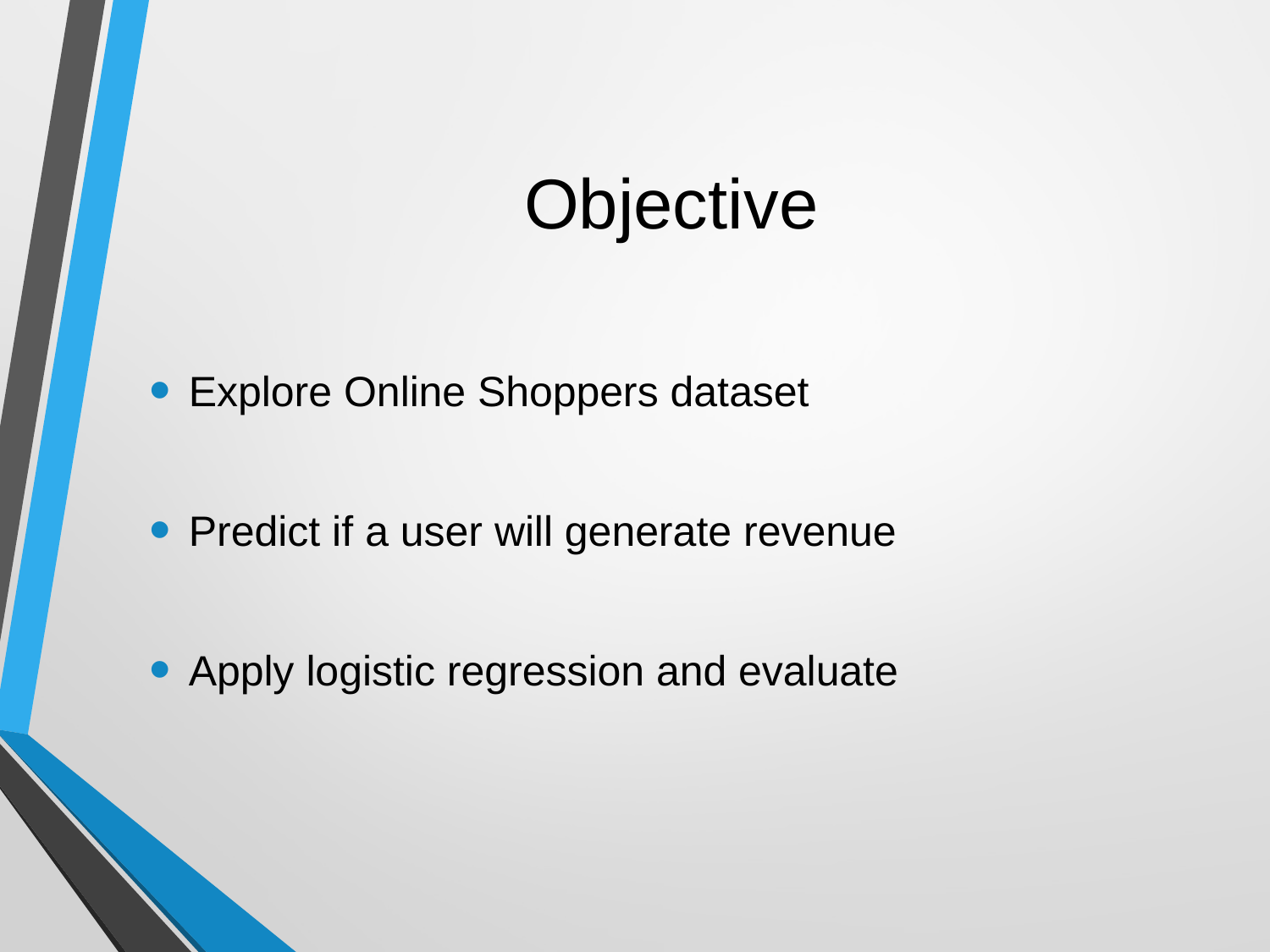

# Objective
Explore Online Shoppers dataset

Predict if a user will generate revenue

Apply logistic regression and evaluate